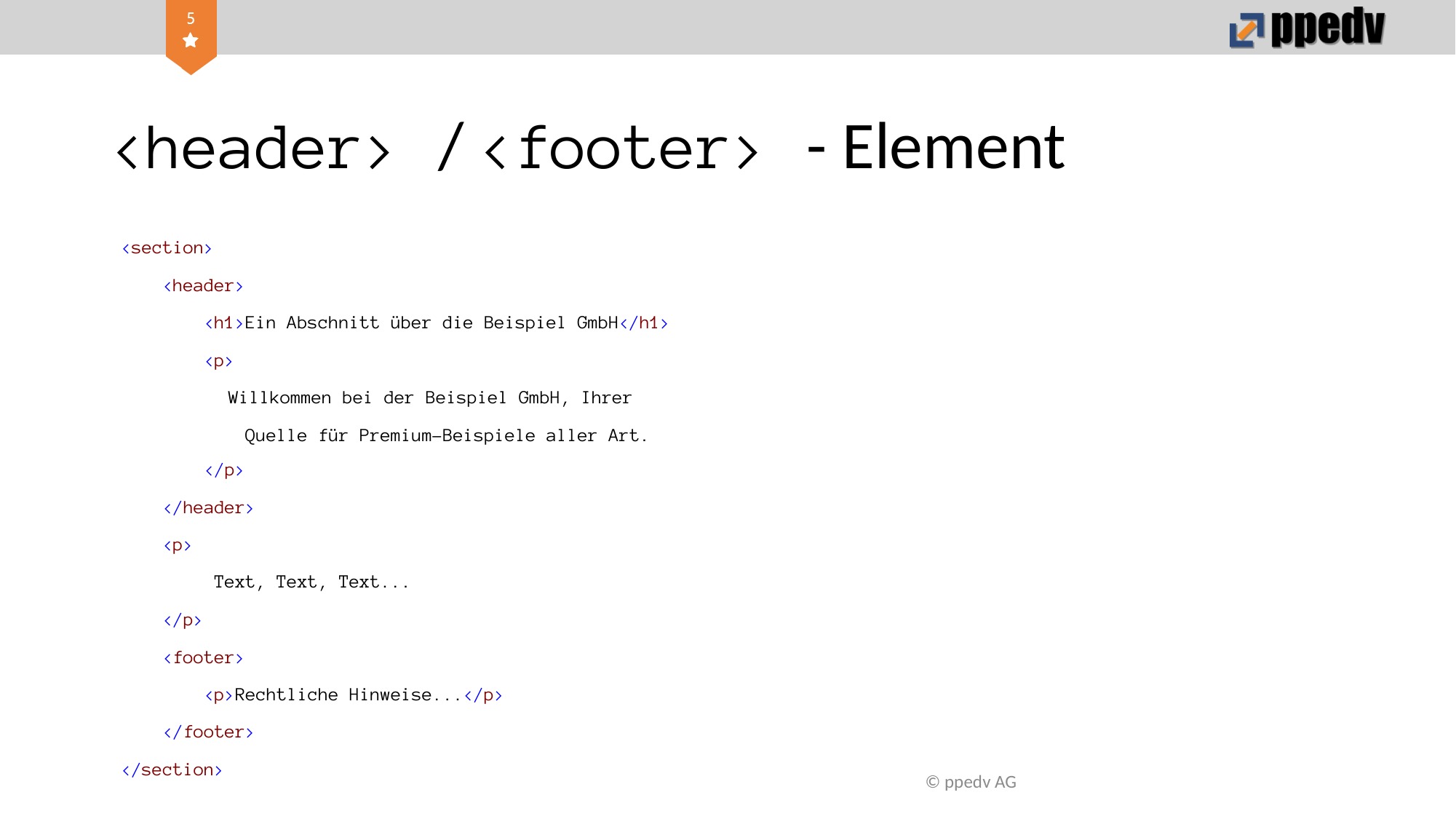

# <header> / <footer> - Element
 <section>
     <header>
         <h1>Ein Abschnitt über die Beispiel GmbH</h1>
         <p>
	    Willkommen bei der Beispiel GmbH, Ihrer
             Quelle für Premium-Beispiele aller Art.
         </p>
     </header>
     <p>
          Text, Text, Text...
     </p>
     <footer>
         <p>Rechtliche Hinweise...</p>
     </footer>
 </section>
© ppedv AG